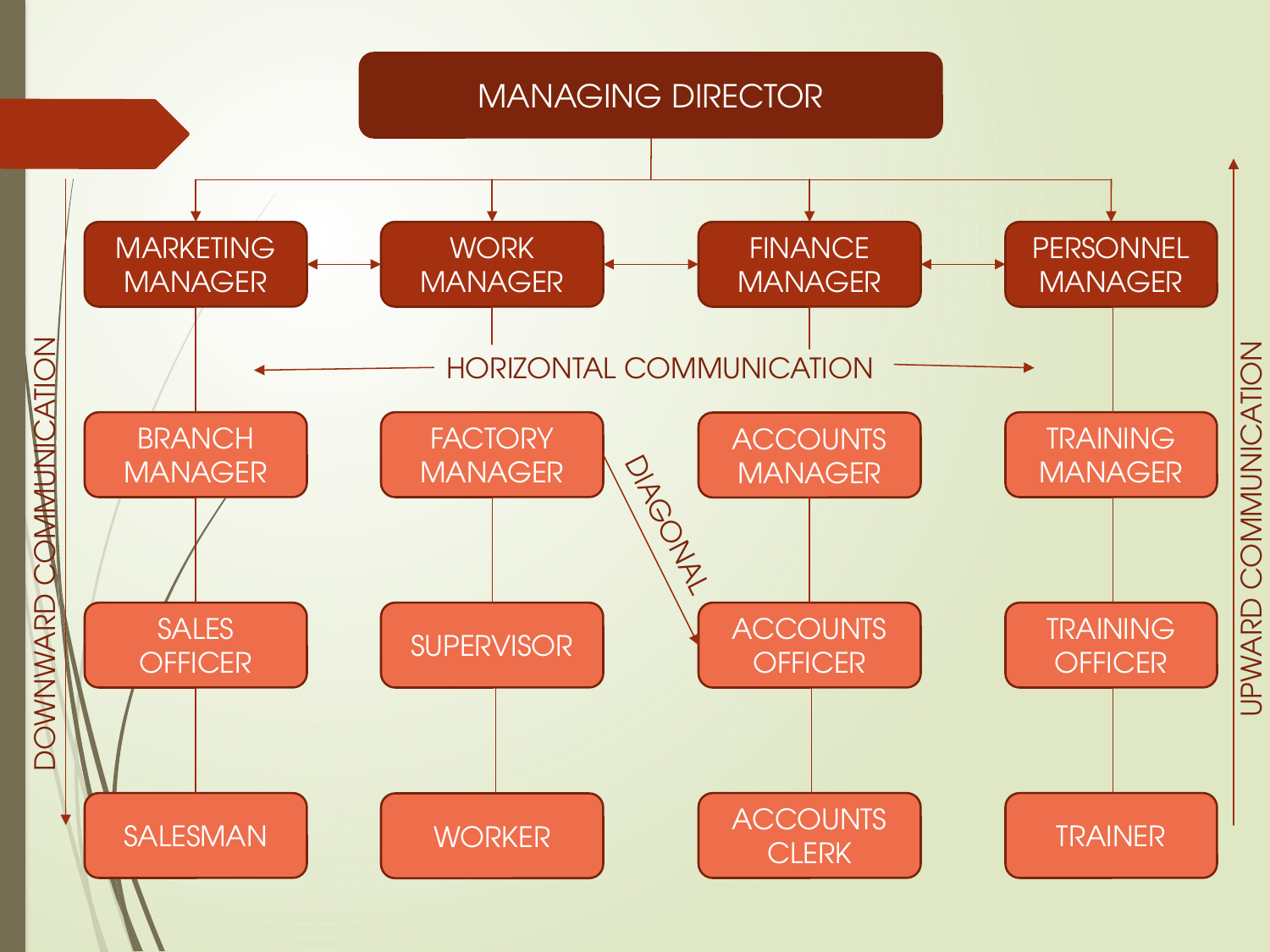

MANAGING DIRECTOR
MARKETING MANAGER
WORK MANAGER
FINANCE MANAGER
PERSONNEL MANAGER
HORIZONTAL COMMUNICATION
BRANCH MANAGER
FACTORY MANAGER
TRAINING MANAGER
ACCOUNTS MANAGER
UPWARD COMMUNICATION
DIAGONAL
DOWNWARD COMMUNICATION
SALES OFFICER
SUPERVISOR
ACCOUNTS OFFICER
TRAINING OFFICER
SALESMAN
ACCOUNTS CLERK
TRAINER
WORKER